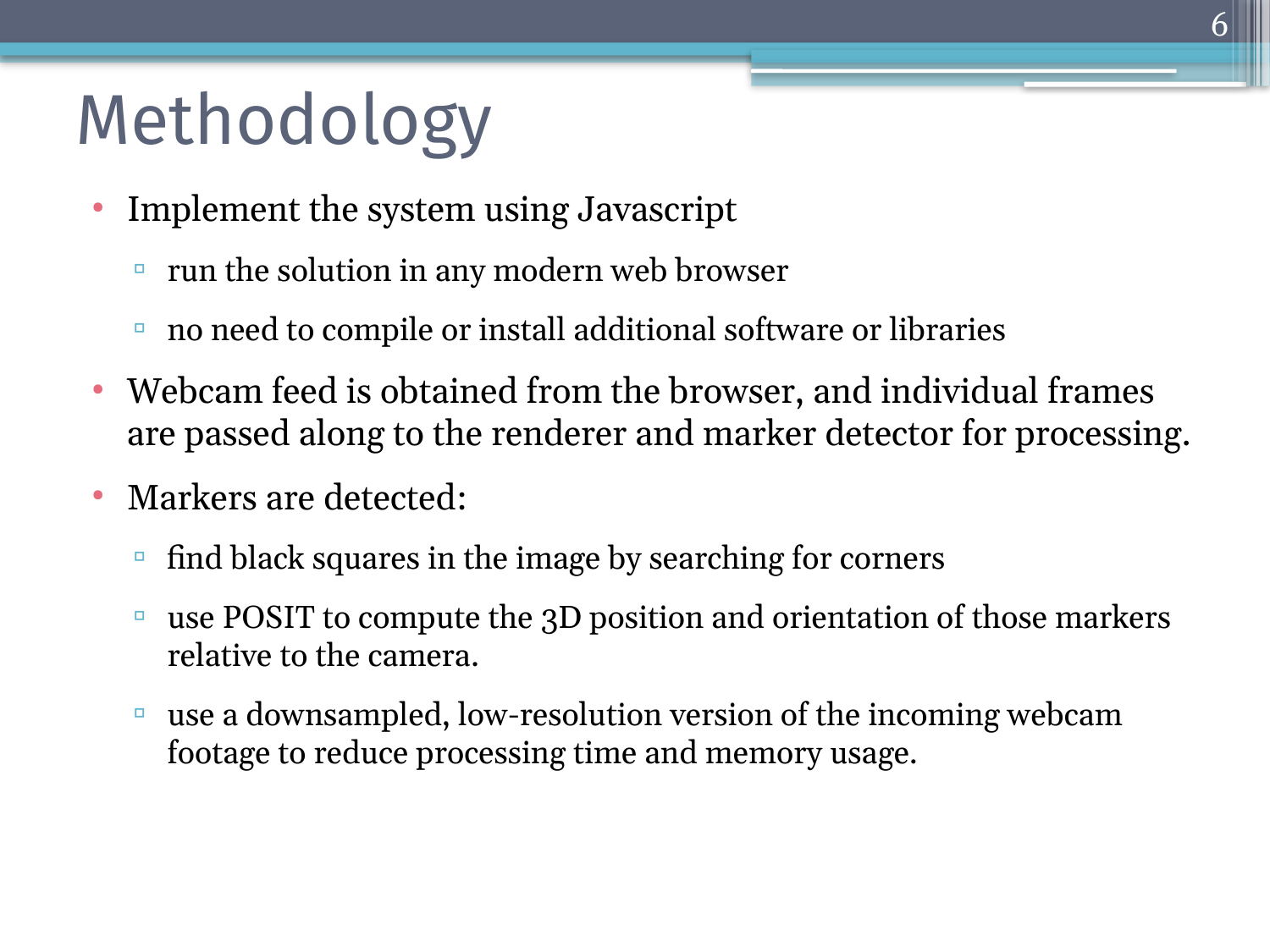

6
# Methodology
Implement the system using Javascript
run the solution in any modern web browser
no need to compile or install additional software or libraries
Webcam feed is obtained from the browser, and individual frames are passed along to the renderer and marker detector for processing.
Markers are detected:
find black squares in the image by searching for corners
use POSIT to compute the 3D position and orientation of those markers relative to the camera.
use a downsampled, low-resolution version of the incoming webcam footage to reduce processing time and memory usage.